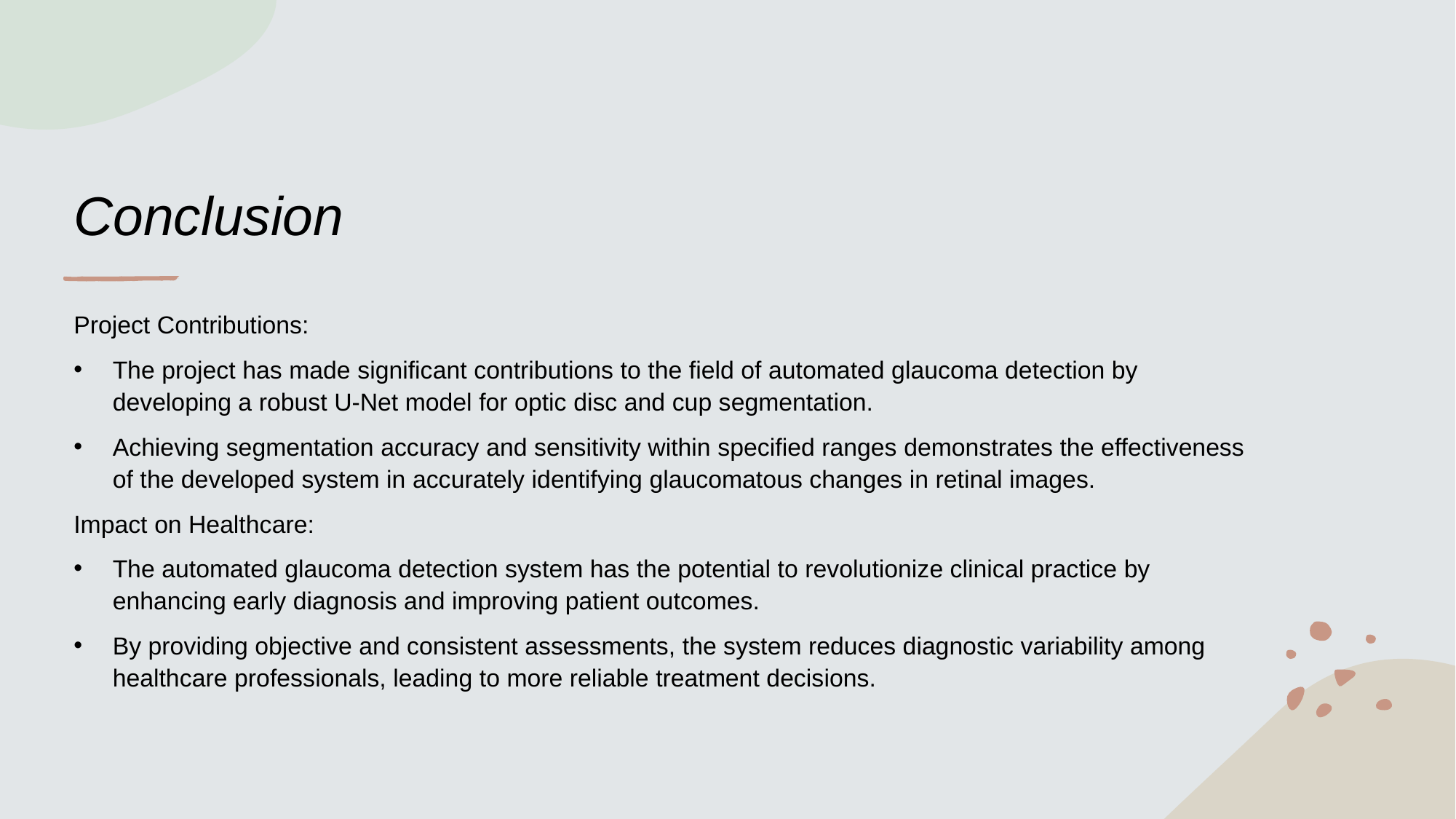

# Conclusion
Project Contributions:
The project has made significant contributions to the field of automated glaucoma detection by developing a robust U-Net model for optic disc and cup segmentation.
Achieving segmentation accuracy and sensitivity within specified ranges demonstrates the effectiveness of the developed system in accurately identifying glaucomatous changes in retinal images.
Impact on Healthcare:
The automated glaucoma detection system has the potential to revolutionize clinical practice by enhancing early diagnosis and improving patient outcomes.
By providing objective and consistent assessments, the system reduces diagnostic variability among healthcare professionals, leading to more reliable treatment decisions.